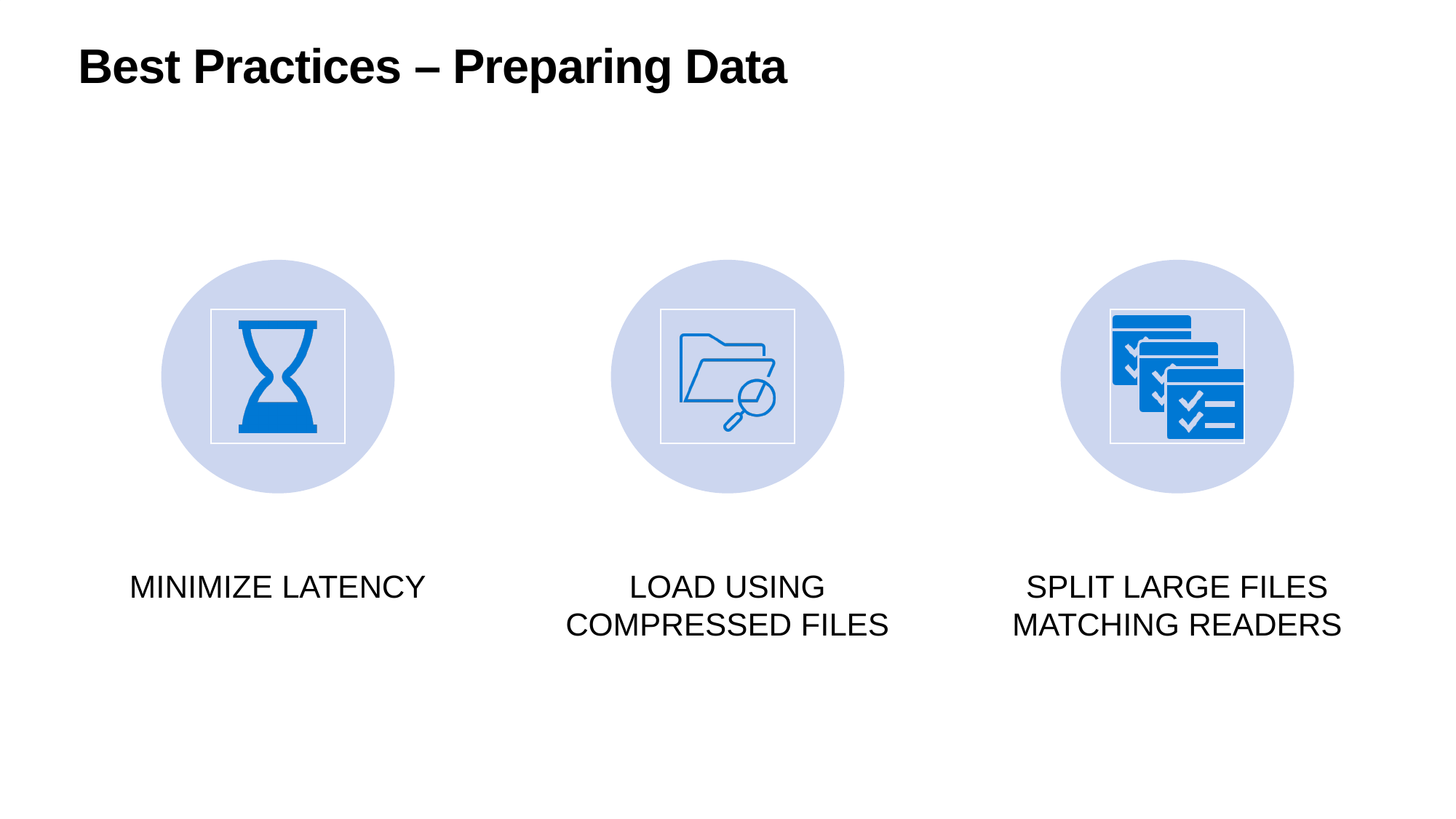

# Best Practices – Preparing Data
Minimize Latency
Load using Compressed Files
Split Large Files Matching Readers